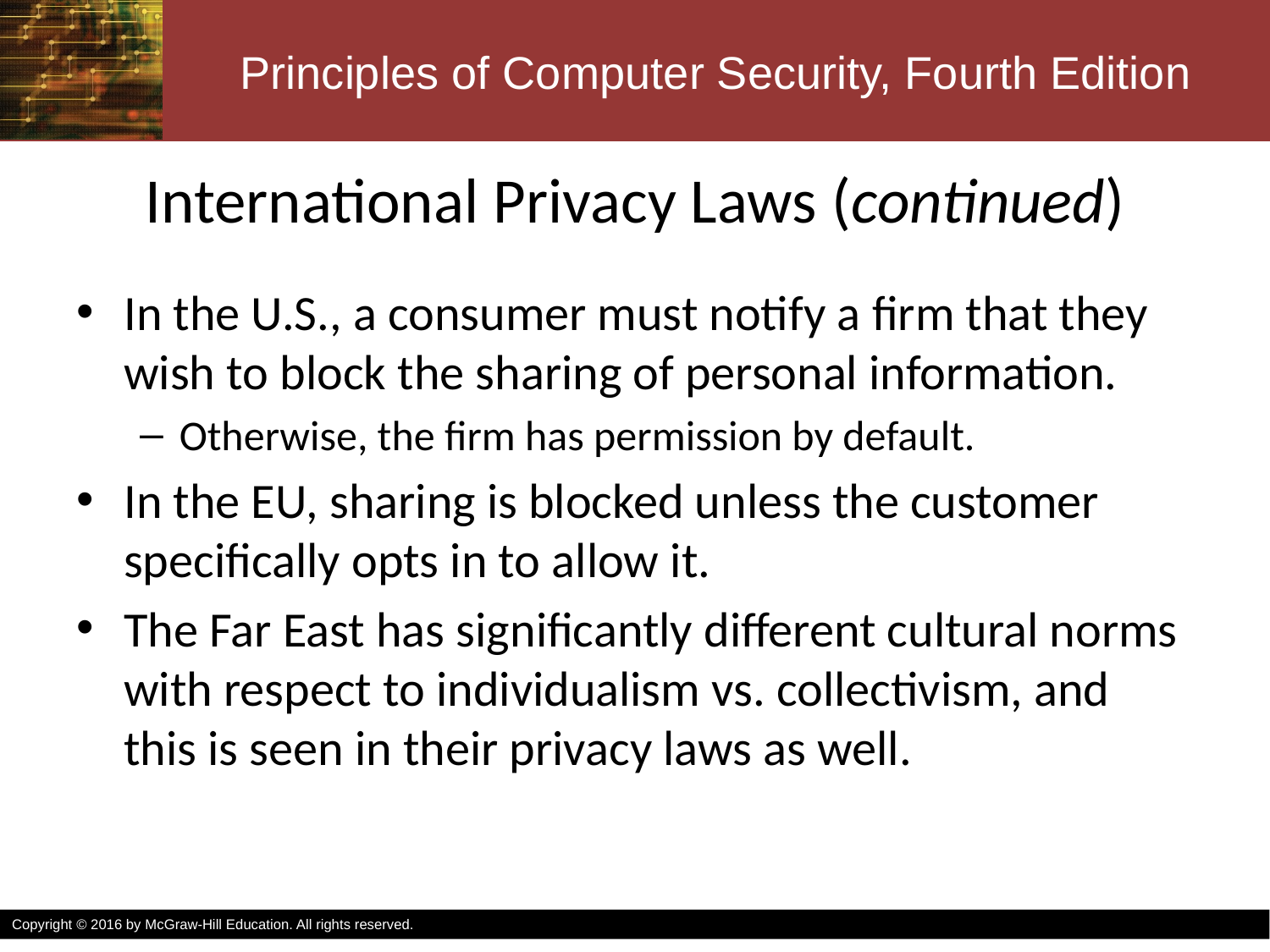

# International Privacy Laws (continued)
In the U.S., a consumer must notify a firm that they wish to block the sharing of personal information.
Otherwise, the firm has permission by default.
In the EU, sharing is blocked unless the customer specifically opts in to allow it.
The Far East has significantly different cultural norms with respect to individualism vs. collectivism, and this is seen in their privacy laws as well.